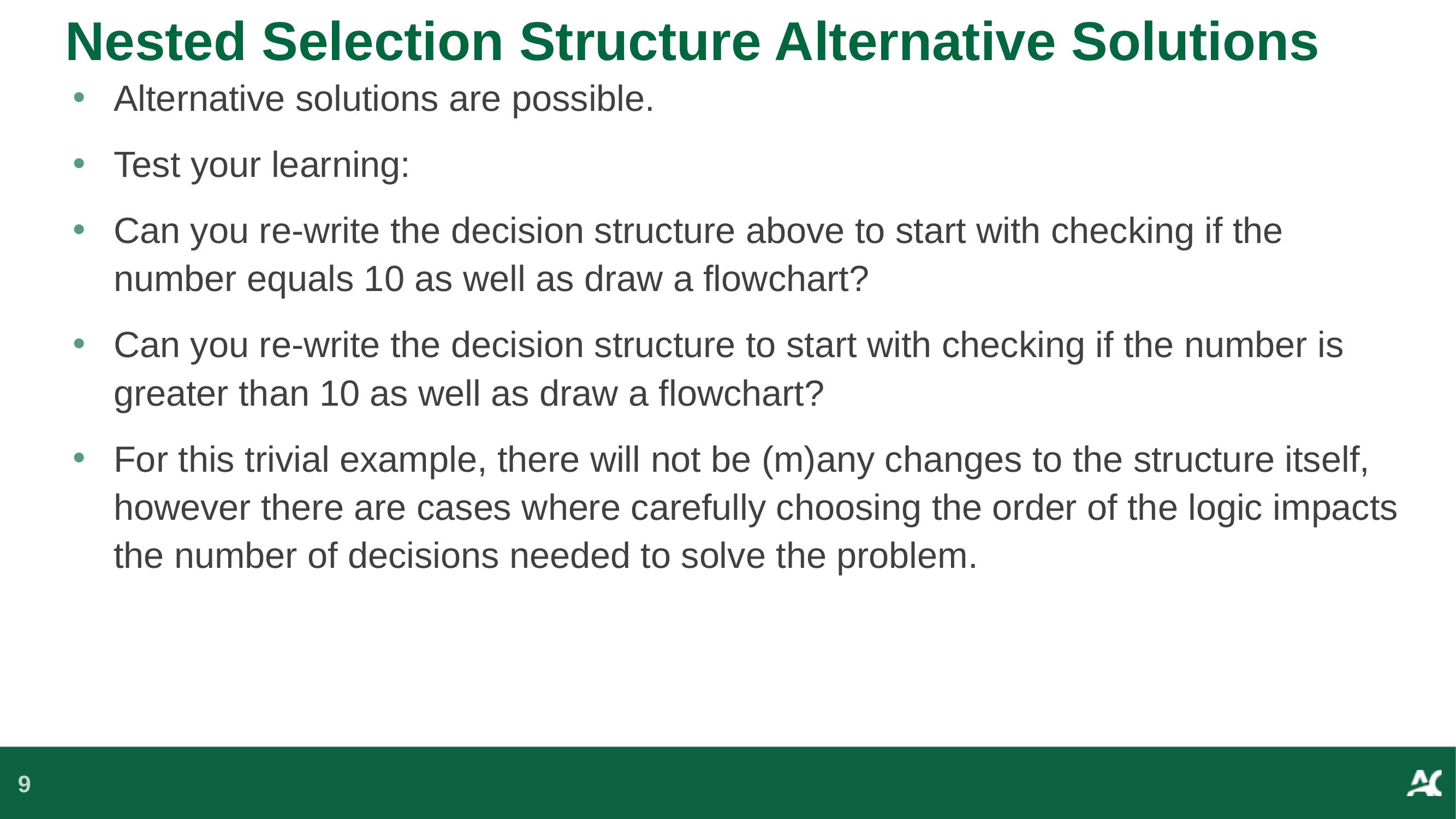

# Nested Selection Structure Alternative Solutions
Alternative solutions are possible.
Test your learning:
Can you re-write the decision structure above to start with checking if the number equals 10 as well as draw a flowchart?
Can you re-write the decision structure to start with checking if the number is greater than 10 as well as draw a flowchart?
For this trivial example, there will not be (m)any changes to the structure itself, however there are cases where carefully choosing the order of the logic impacts the number of decisions needed to solve the problem.
9